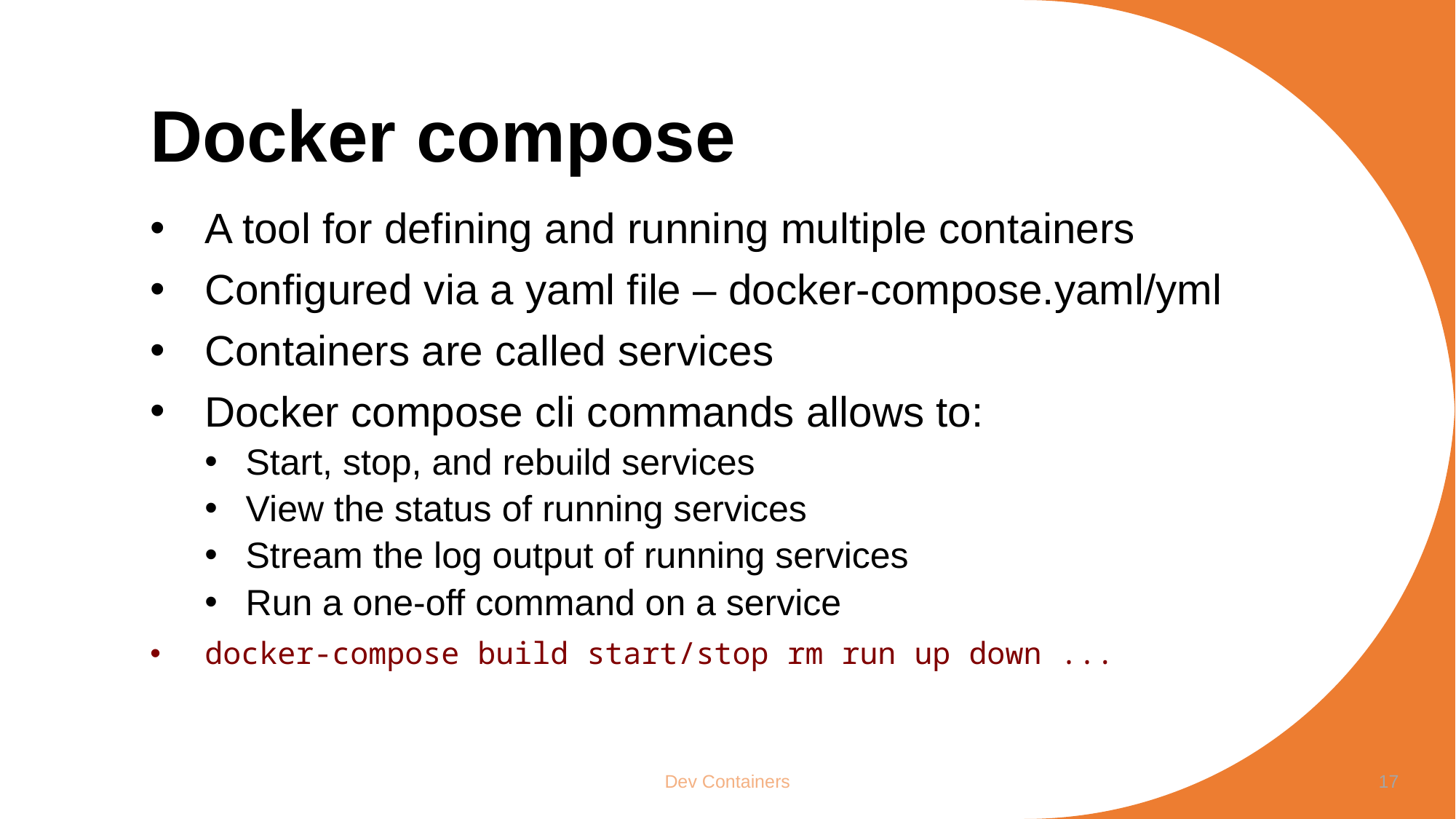

# Docker compose
A tool for defining and running multiple containers
Configured via a yaml file – docker-compose.yaml/yml
Containers are called services
Docker compose cli commands allows to:
Start, stop, and rebuild services
View the status of running services
Stream the log output of running services
Run a one-off command on a service
docker-compose build start/stop rm run up down ...

Dev Containers
17